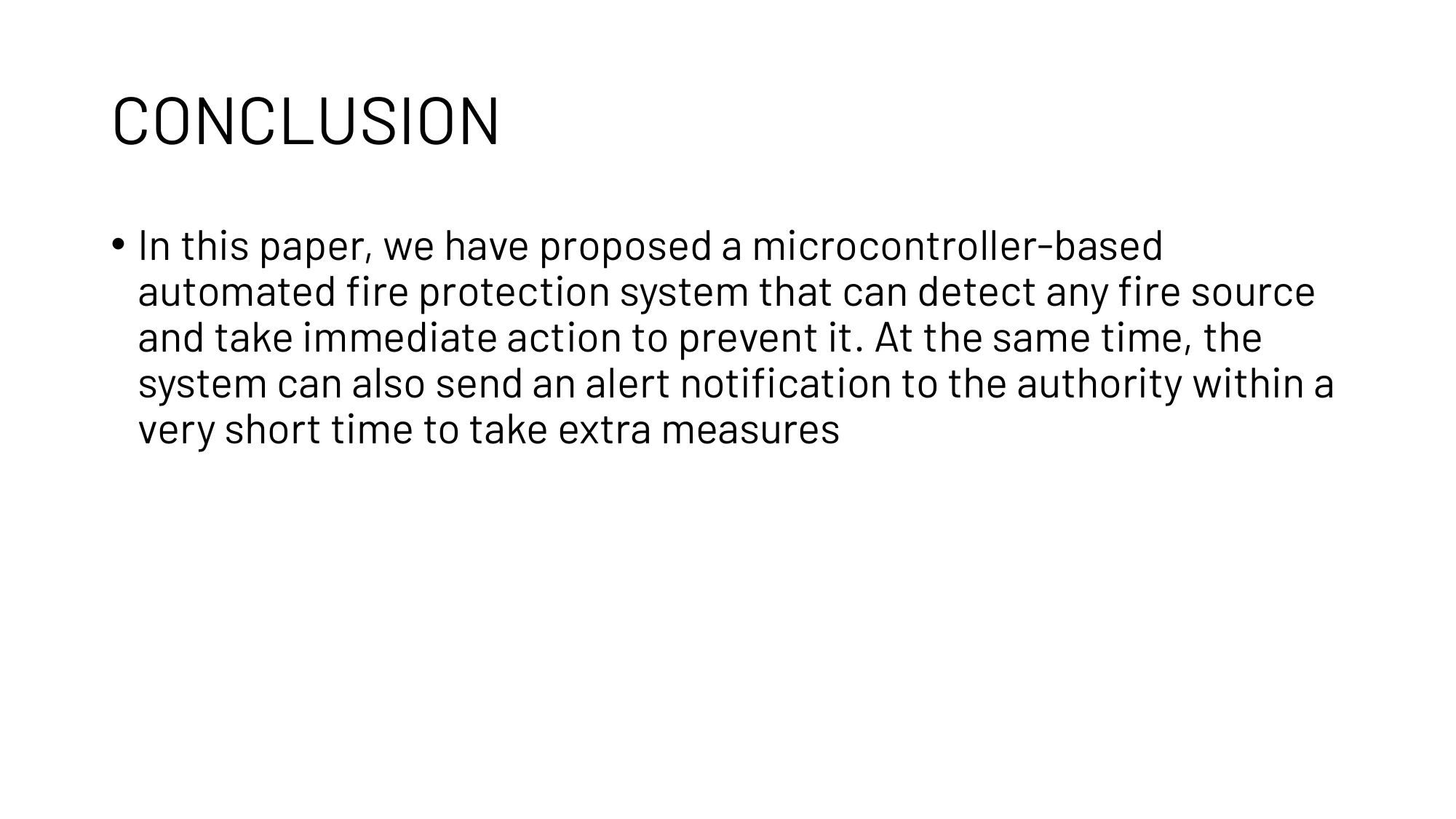

# CONCLUSION
In this paper, we have proposed a microcontroller-based automated fire protection system that can detect any fire source and take immediate action to prevent it. At the same time, the system can also send an alert notification to the authority within a very short time to take extra measures